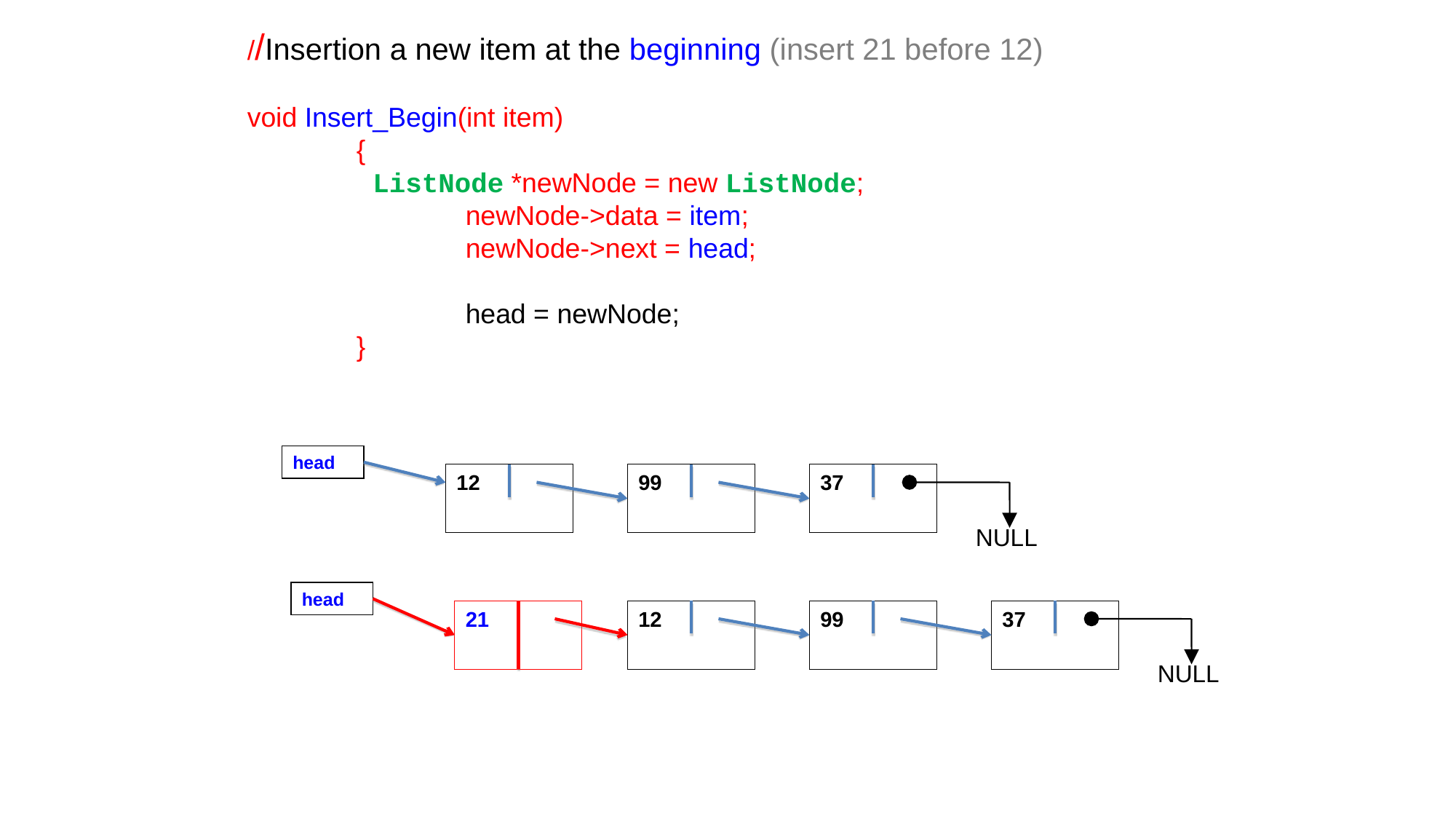

//Insertion a new item at the beginning (insert 21 before 12)

void Insert_Begin(int item)
	{
	 ListNode *newNode = new ListNode;
		newNode->data = item;
		newNode->next = head;

		head = newNode;
	}

head
12
99
37

NULL
head
21
12
99
37

NULL